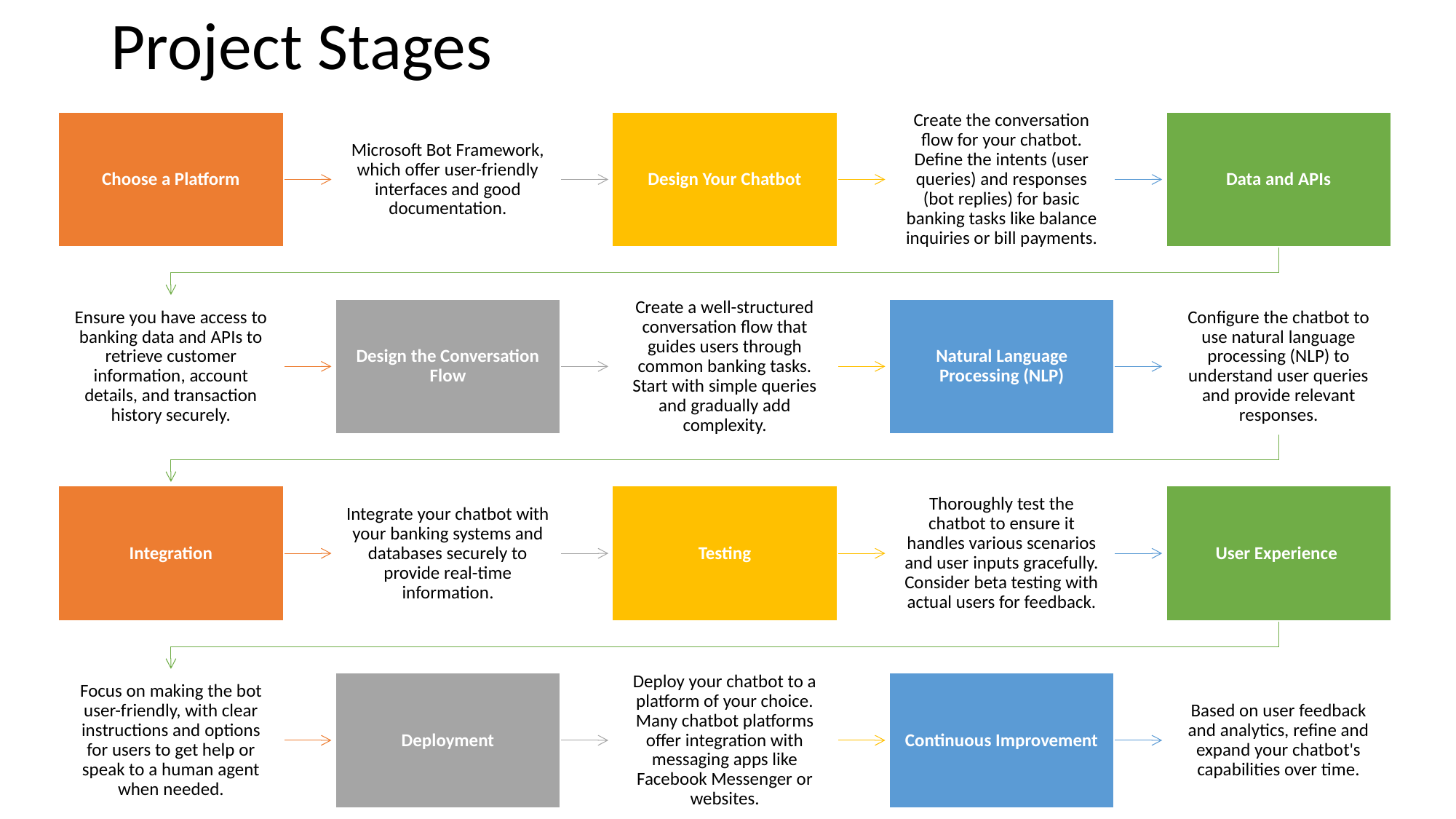

# Project Stages

Choose a Platform

Microsoft Bot Framework, which offer user-friendly interfaces and good documentation.

Design Your Chatbot

Create the conversation flow for your chatbot. Define the intents (user queries) and responses (bot replies) for basic banking tasks like balance inquiries or bill payments.

Data and APIs

Ensure you have access to banking data and APIs to retrieve customer information, account details, and transaction history securely.

Design the Conversation Flow

Create a well-structured conversation flow that guides users through common banking tasks. Start with simple queries and gradually add complexity.

Natural Language Processing (NLP)

Configure the chatbot to use natural language processing (NLP) to understand user queries and provide relevant responses.

Integration

Integrate your chatbot with your banking systems and databases securely to provide real-time information.

Testing

Thoroughly test the chatbot to ensure it handles various scenarios and user inputs gracefully. Consider beta testing with actual users for feedback.

User Experience

Focus on making the bot user-friendly, with clear instructions and options for users to get help or speak to a human agent when needed.

Deployment

Deploy your chatbot to a platform of your choice. Many chatbot platforms offer integration with messaging apps like Facebook Messenger or websites.

Continuous Improvement
Based on user feedback and analytics, refine and expand your chatbot's capabilities over time.